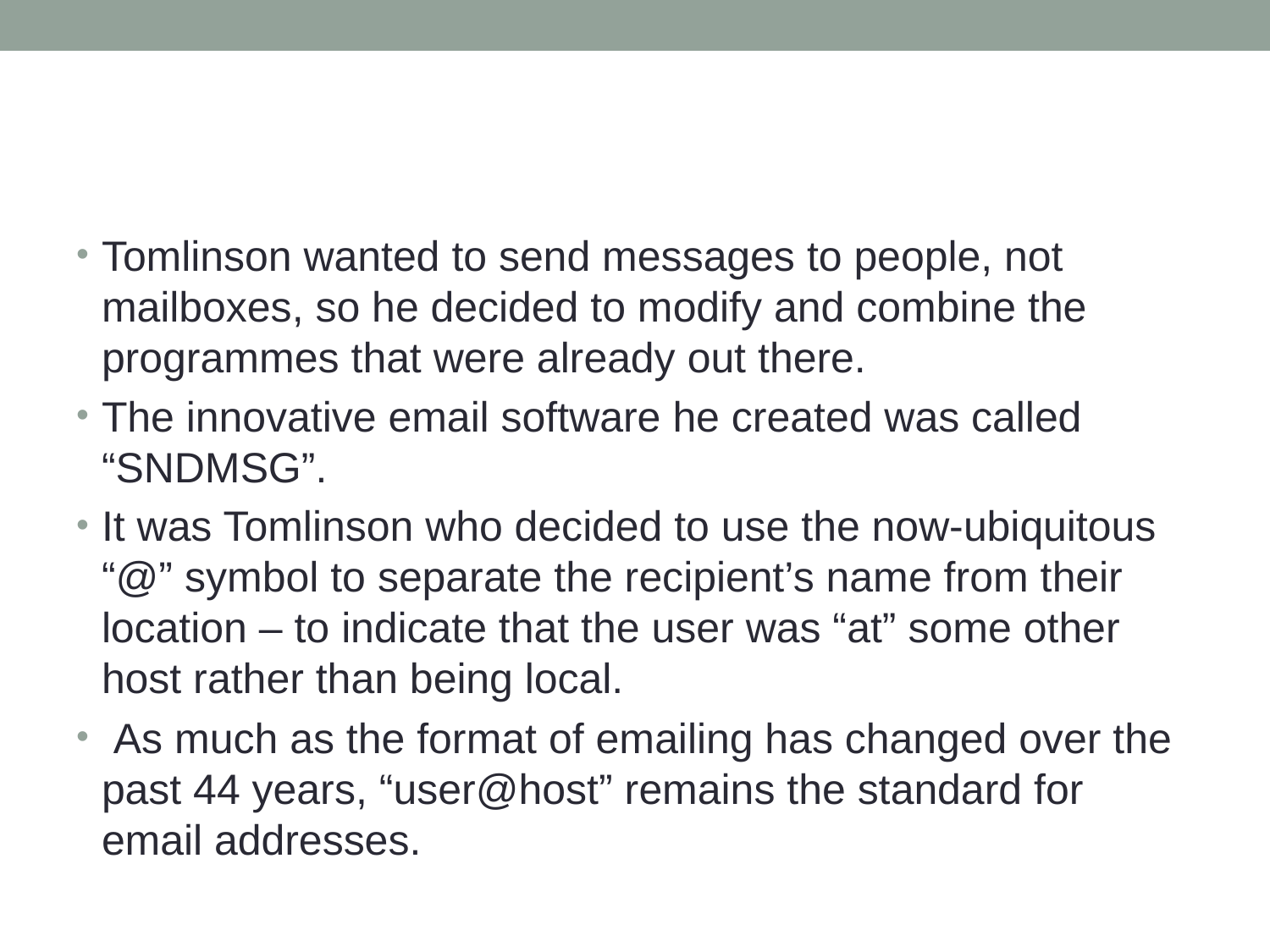

#
Tomlinson wanted to send messages to people, not mailboxes, so he decided to modify and combine the programmes that were already out there.
The innovative email software he created was called “SNDMSG”.
It was Tomlinson who decided to use the now-ubiquitous “@” symbol to separate the recipient’s name from their location – to indicate that the user was “at” some other host rather than being local.
 As much as the format of emailing has changed over the past 44 years, “user@host” remains the standard for email addresses.